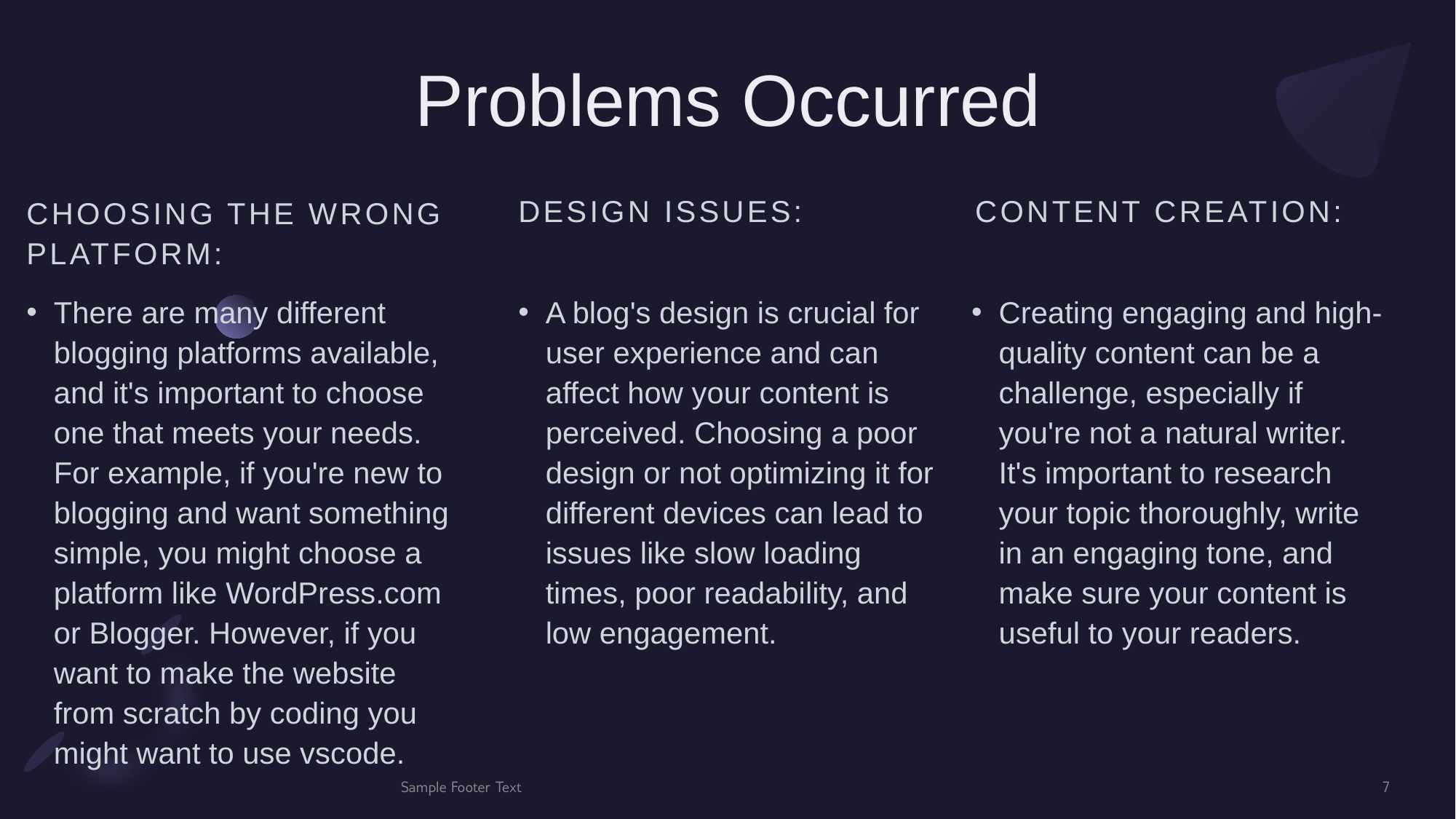

# Problems Occurred
Design issues:
Content creation:
Choosing the wrong platform:
There are many different blogging platforms available, and it's important to choose one that meets your needs. For example, if you're new to blogging and want something simple, you might choose a platform like WordPress.com or Blogger. However, if you want to make the website from scratch by coding you might want to use vscode.
A blog's design is crucial for user experience and can affect how your content is perceived. Choosing a poor design or not optimizing it for different devices can lead to issues like slow loading times, poor readability, and low engagement.
Creating engaging and high-quality content can be a challenge, especially if you're not a natural writer. It's important to research your topic thoroughly, write in an engaging tone, and make sure your content is useful to your readers.
Sample Footer Text
7